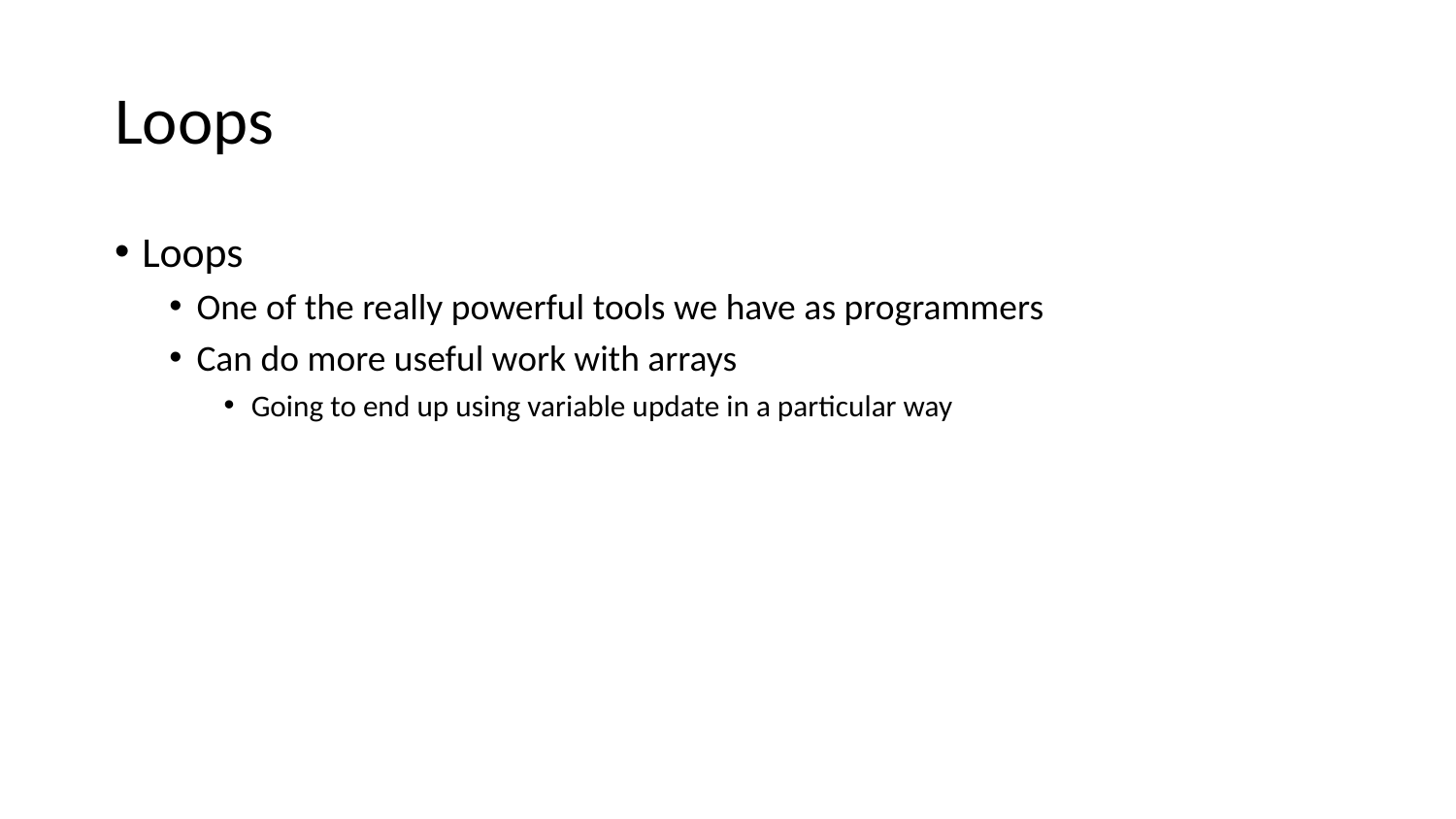

# Loops
Loops
One of the really powerful tools we have as programmers
Can do more useful work with arrays
Going to end up using variable update in a particular way